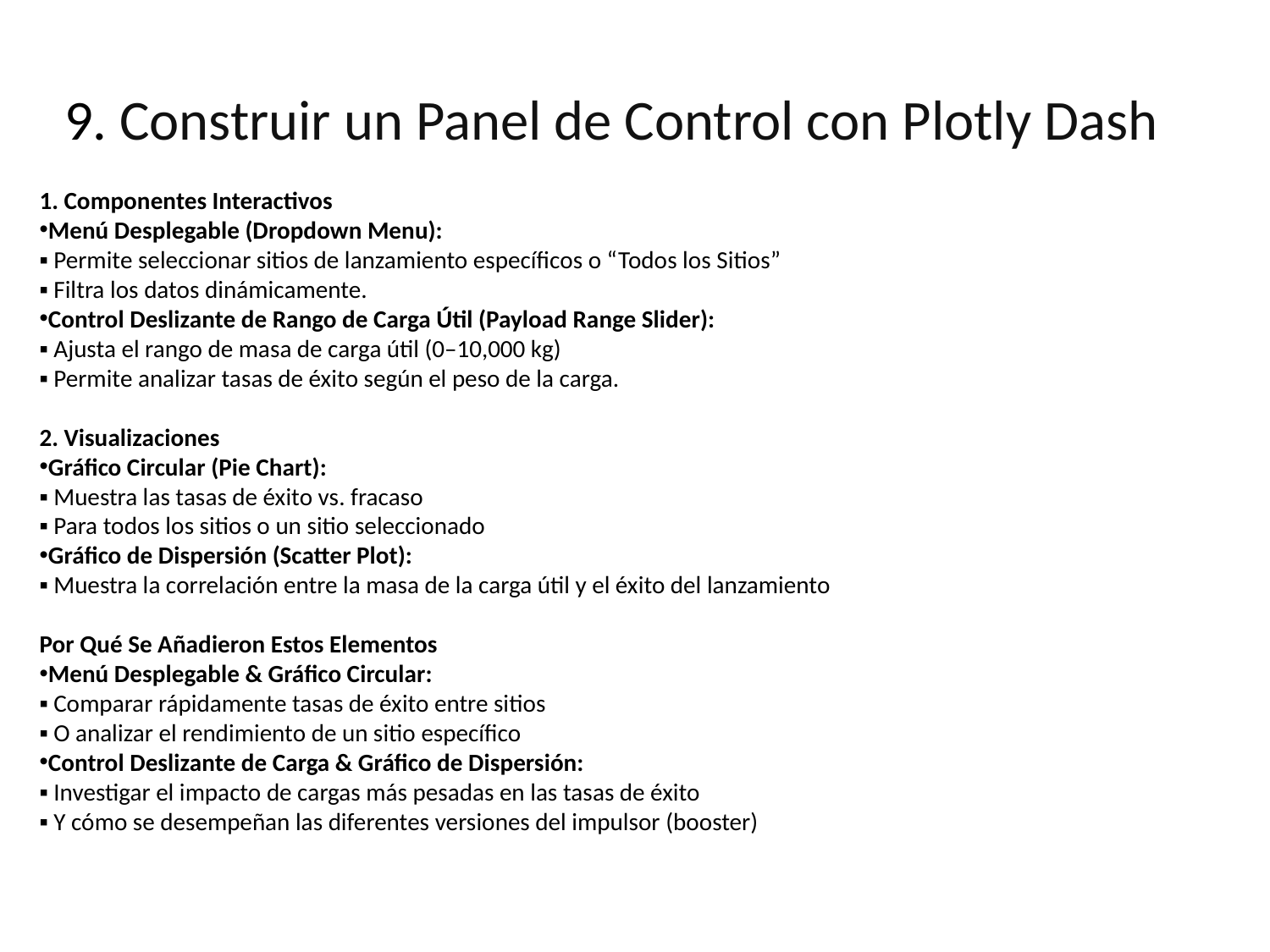

# 9. Construir un Panel de Control con Plotly Dash
1. Componentes Interactivos
Menú Desplegable (Dropdown Menu):
▪ Permite seleccionar sitios de lanzamiento específicos o “Todos los Sitios”
▪ Filtra los datos dinámicamente.
Control Deslizante de Rango de Carga Útil (Payload Range Slider):
▪ Ajusta el rango de masa de carga útil (0–10,000 kg)
▪ Permite analizar tasas de éxito según el peso de la carga.

2. Visualizaciones
Gráfico Circular (Pie Chart):
▪ Muestra las tasas de éxito vs. fracaso
▪ Para todos los sitios o un sitio seleccionado
Gráfico de Dispersión (Scatter Plot):
▪ Muestra la correlación entre la masa de la carga útil y el éxito del lanzamiento

Por Qué Se Añadieron Estos Elementos
Menú Desplegable & Gráfico Circular:
▪ Comparar rápidamente tasas de éxito entre sitios
▪ O analizar el rendimiento de un sitio específico
Control Deslizante de Carga & Gráfico de Dispersión:
▪ Investigar el impacto de cargas más pesadas en las tasas de éxito
▪ Y cómo se desempeñan las diferentes versiones del impulsor (booster)